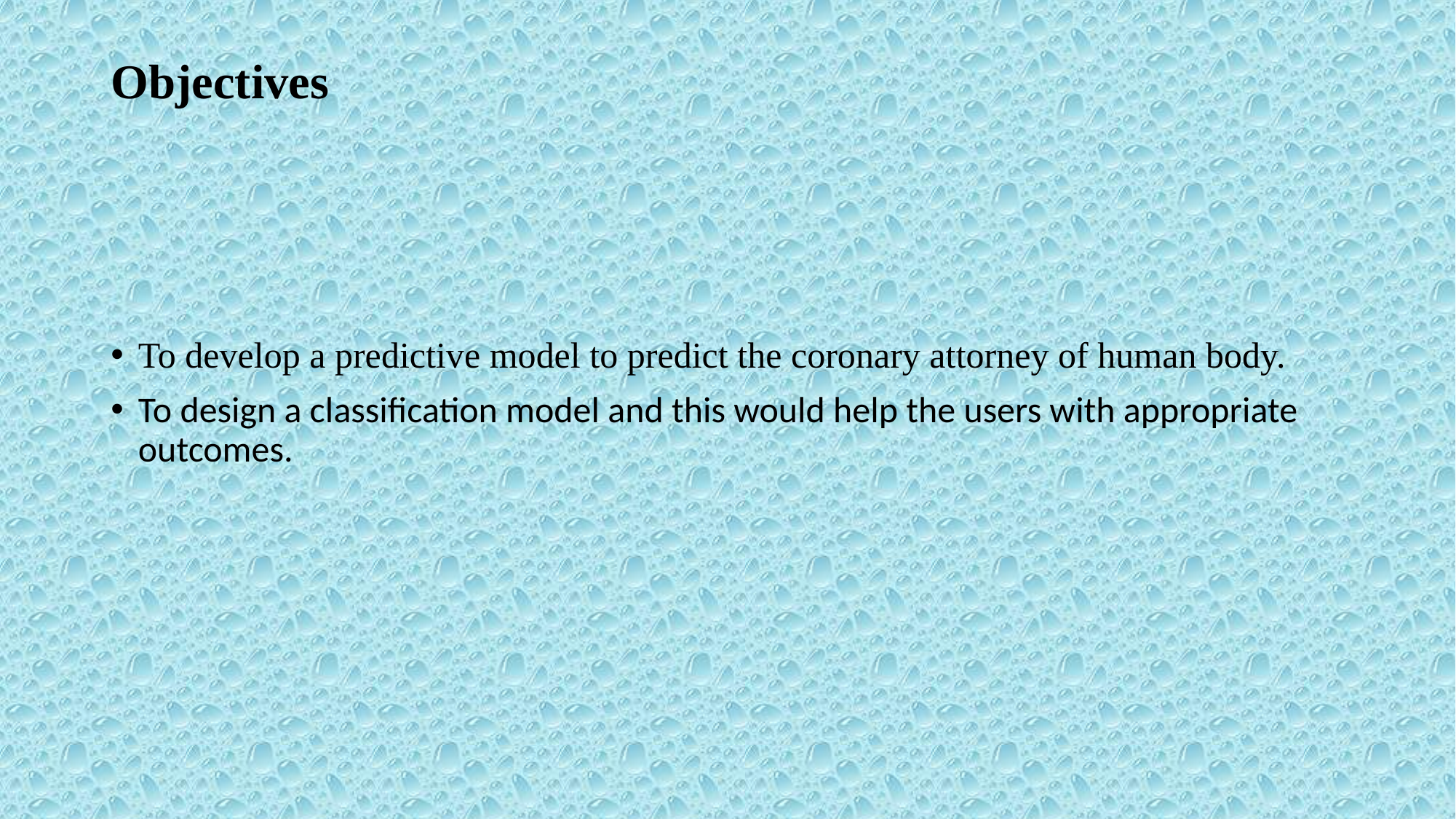

# Objectives

To develop a predictive model to predict the coronary attorney of human body.
To design a classification model and this would help the users with appropriate outcomes.